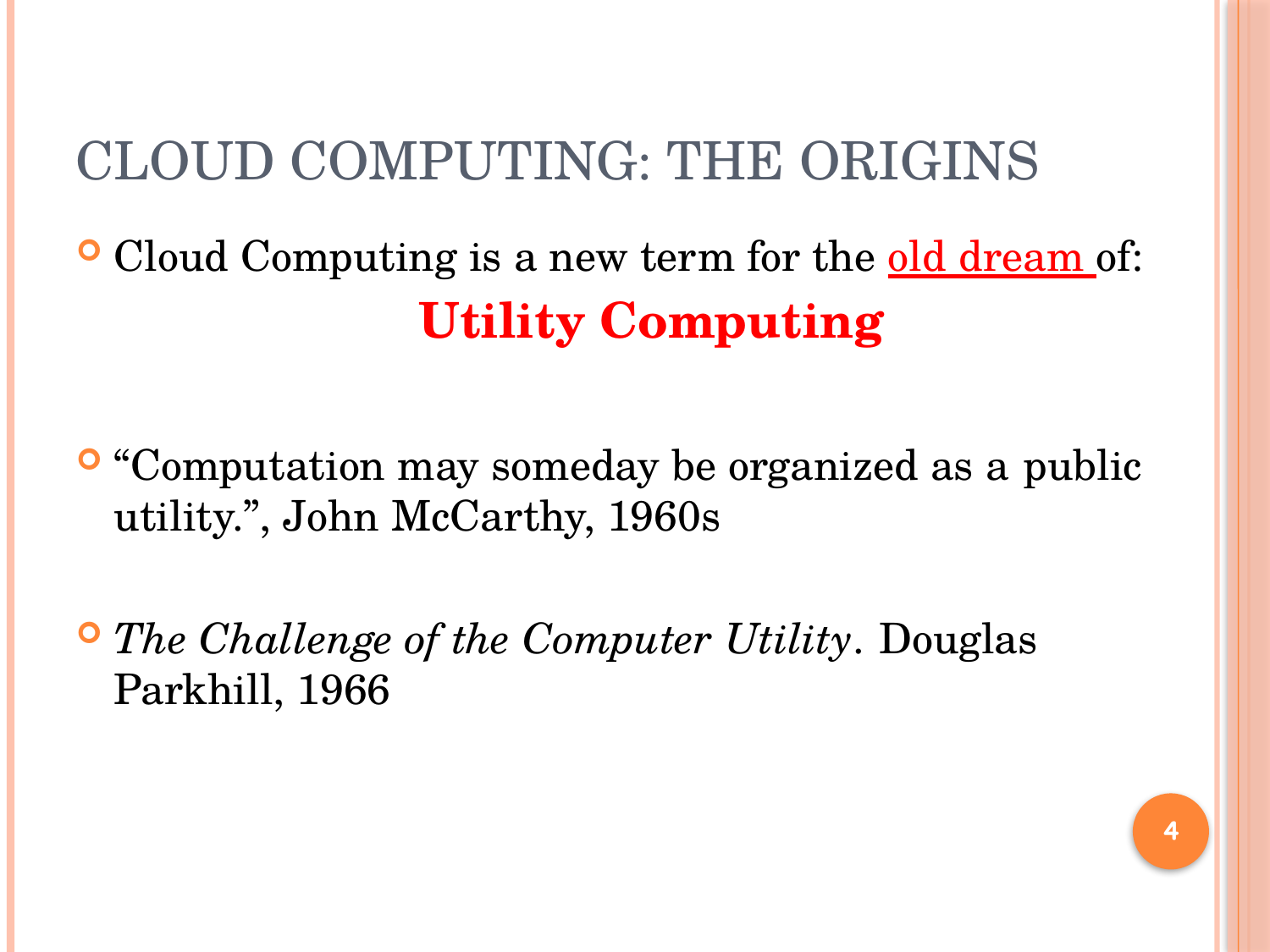

# Cloud Computing: The Origins
Cloud Computing is a new term for the old dream of:
	Utility Computing

“Computation may someday be organized as a public utility.”, John McCarthy, 1960s

The Challenge of the Computer Utility. Douglas Parkhill, 1966

4